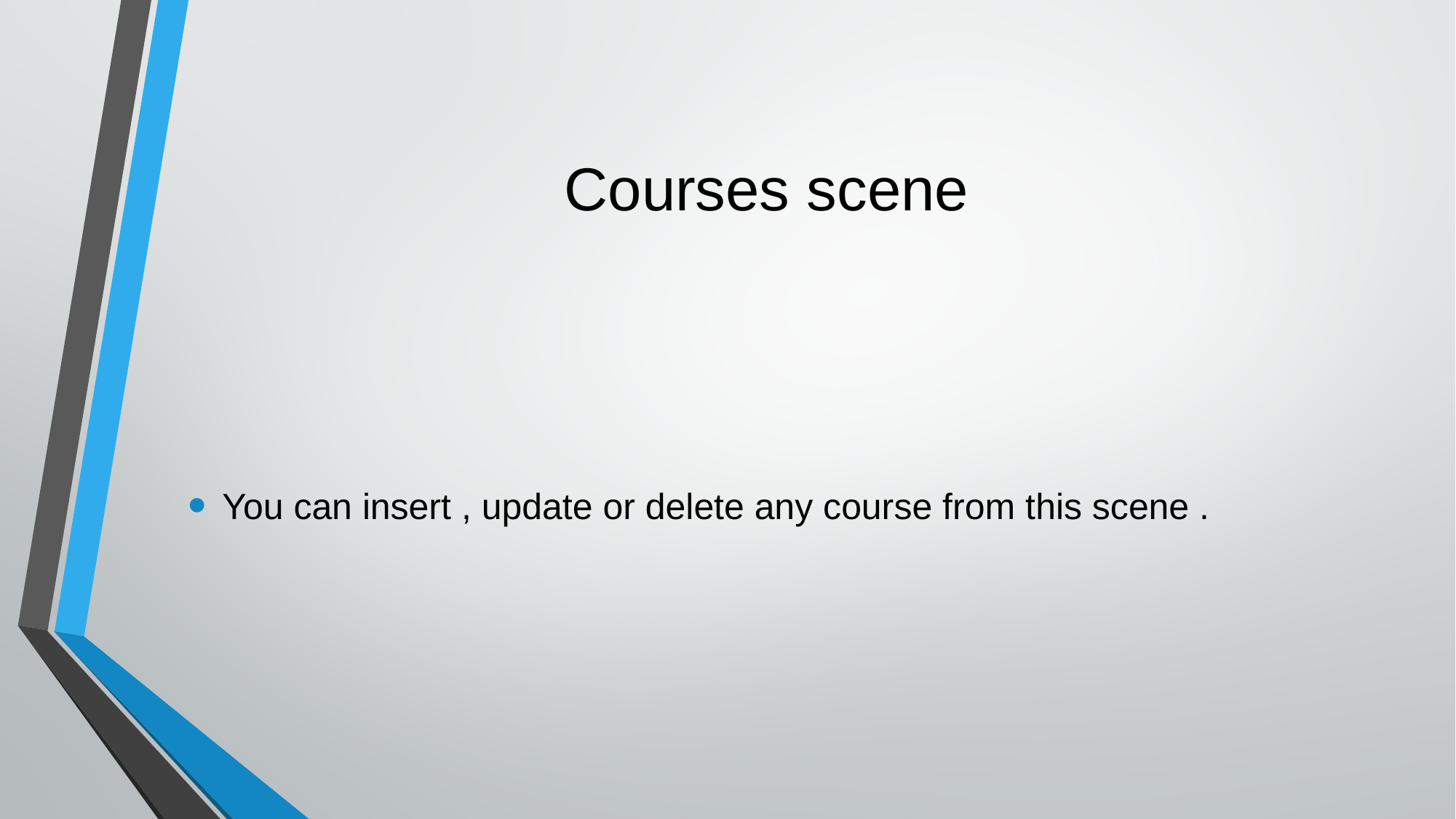

# Courses scene
You can insert , update or delete any course from this scene .